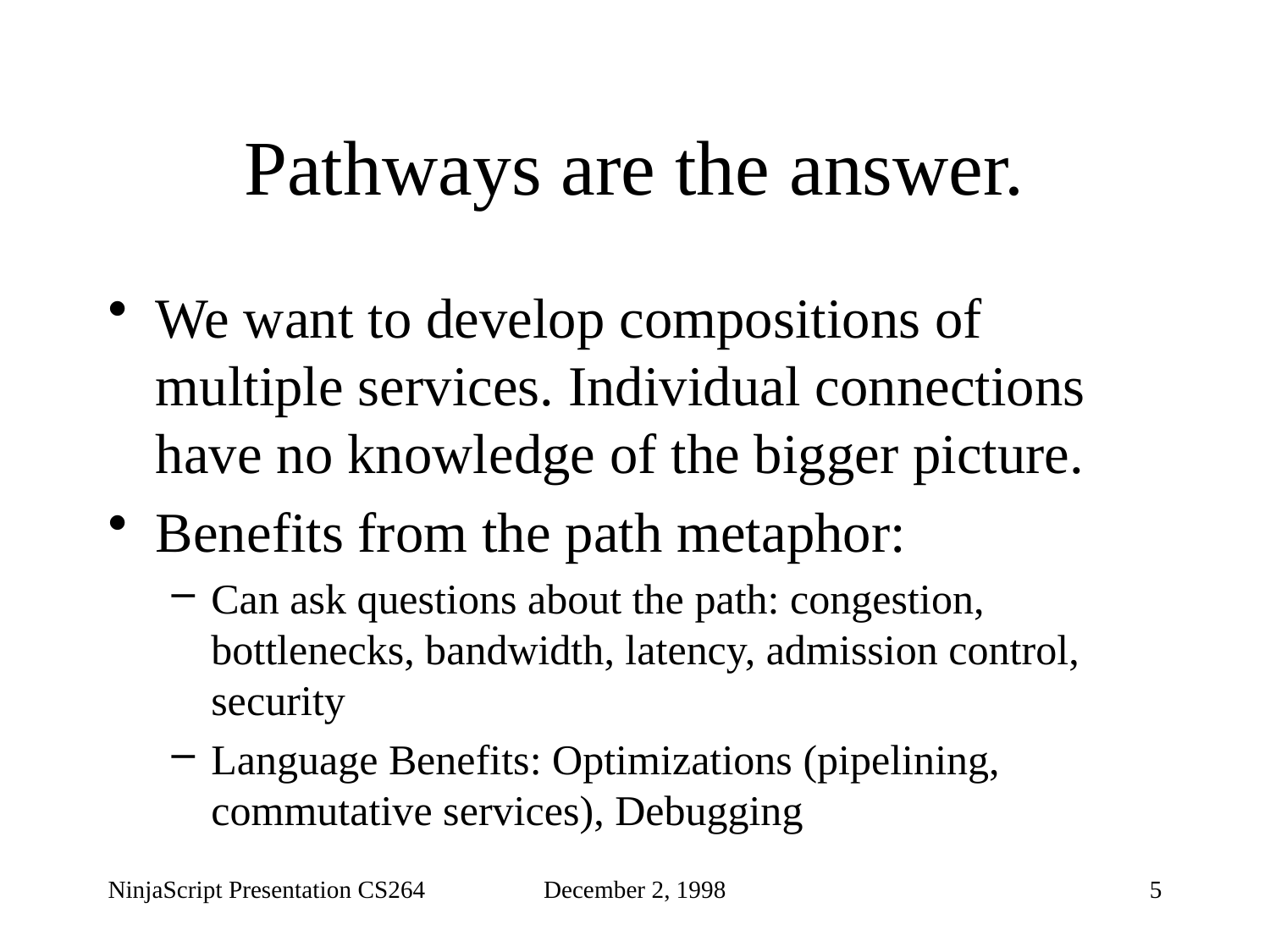

# Pathways are the answer.
We want to develop compositions of multiple services. Individual connections have no knowledge of the bigger picture.
Benefits from the path metaphor:
Can ask questions about the path: congestion, bottlenecks, bandwidth, latency, admission control, security
Language Benefits: Optimizations (pipelining, commutative services), Debugging
NinjaScript Presentation CS264
December 2, 1998